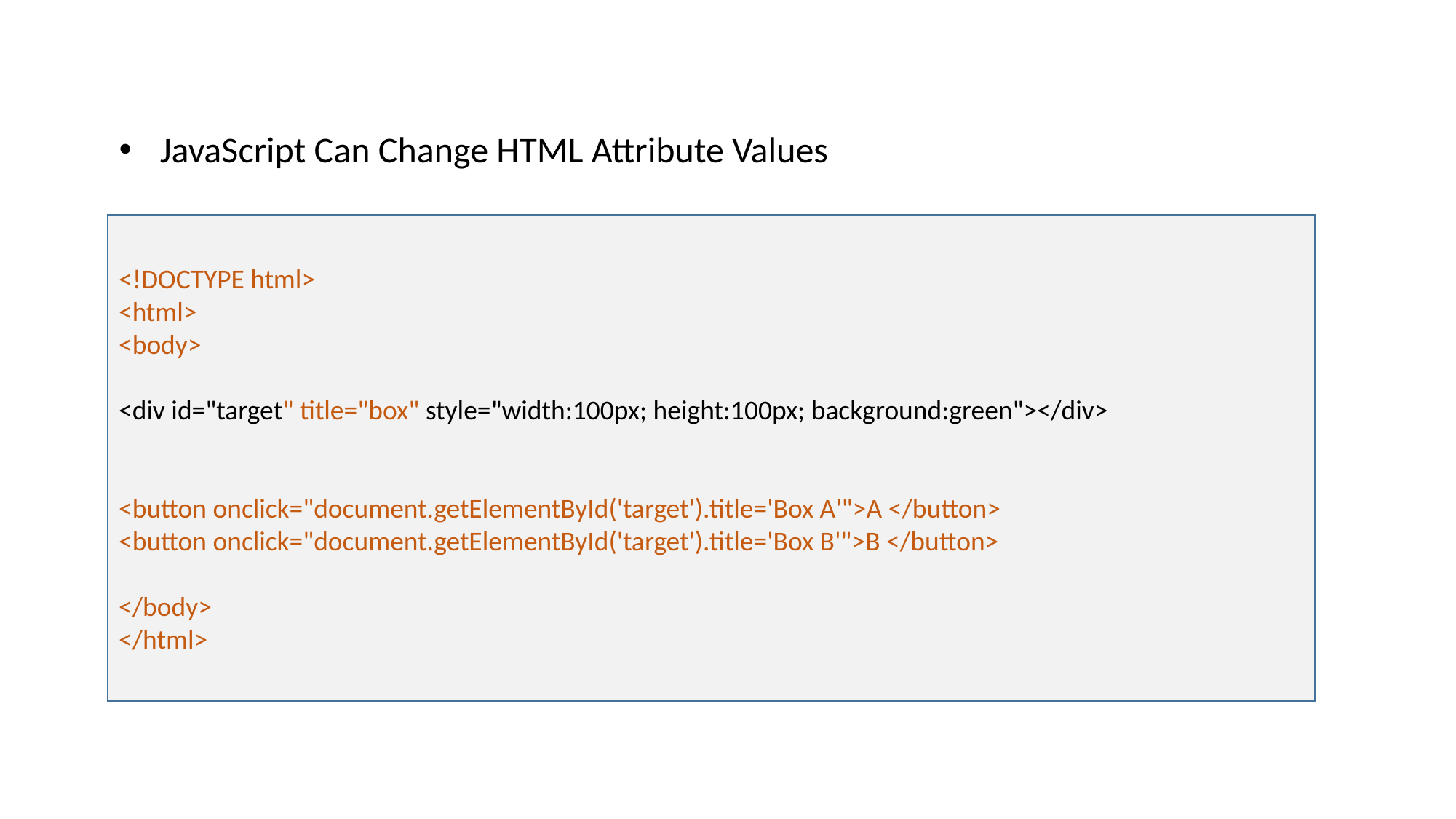

JavaScript Can Change HTML Attribute Values
<!DOCTYPE html>
<html>
<body>

<div id="target" title="box" style="width:100px; height:100px; background:green"></div>

<button onclick="document.getElementById('target').title='Box A'">A </button>
<button onclick="document.getElementById('target').title='Box B'">B </button>

</body>
</html>